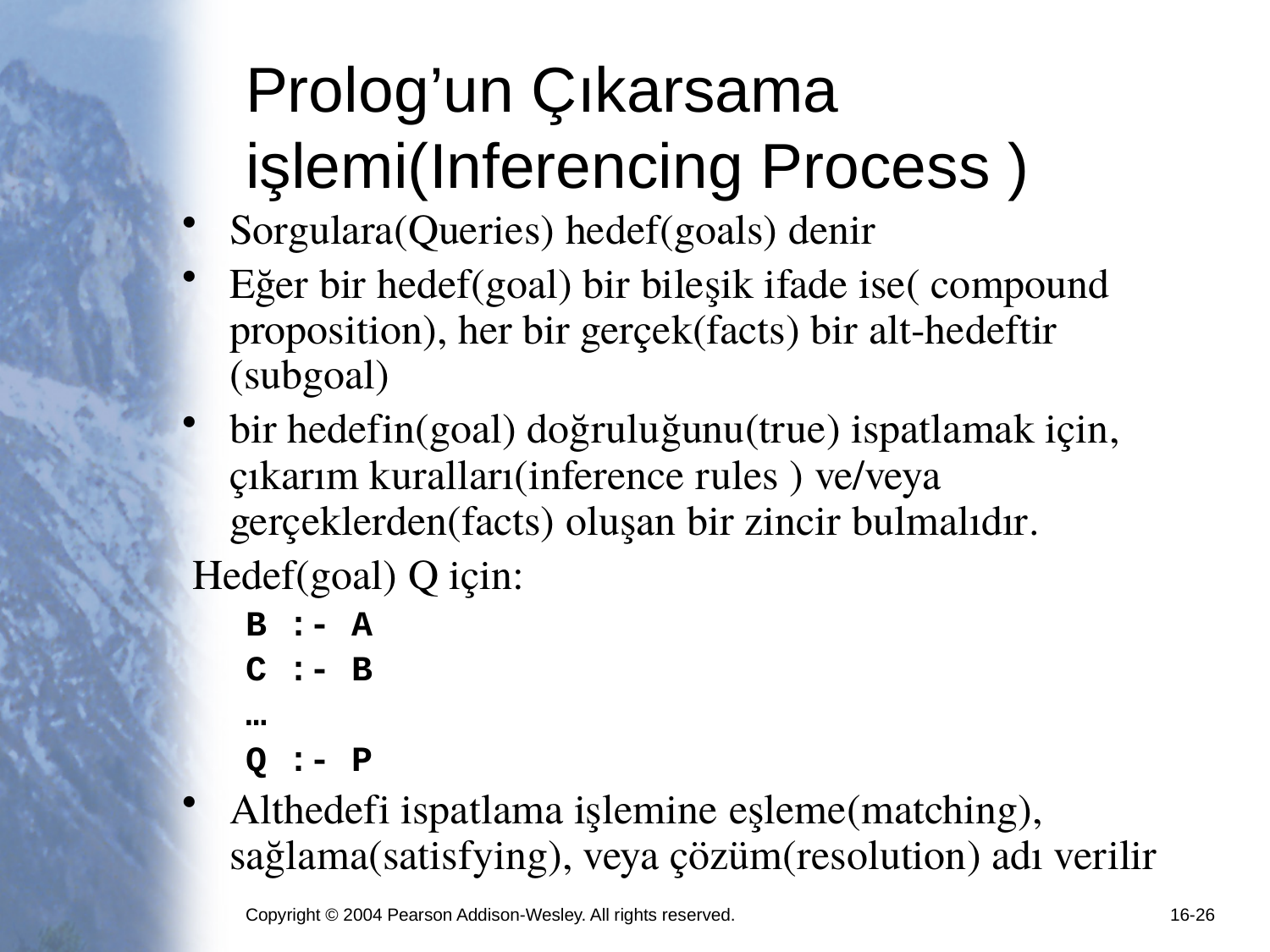

# Prolog’un Çıkarsama işlemi(Inferencing Process )
Sorgulara(Queries) hedef(goals) denir
Eğer bir hedef(goal) bir bileşik ifade ise( compound proposition), her bir gerçek(facts) bir alt-hedeftir (subgoal)
bir hedefin(goal) doğruluğunu(true) ispatlamak için, çıkarım kuralları(inference rules ) ve/veya gerçeklerden(facts) oluşan bir zincir bulmalıdır.
 Hedef(goal) Q için:
B :- A
C :- B
…
Q :- P
Althedefi ispatlama işlemine eşleme(matching), sağlama(satisfying), veya çözüm(resolution) adı verilir
Copyright © 2004 Pearson Addison-Wesley. All rights reserved.
16-26